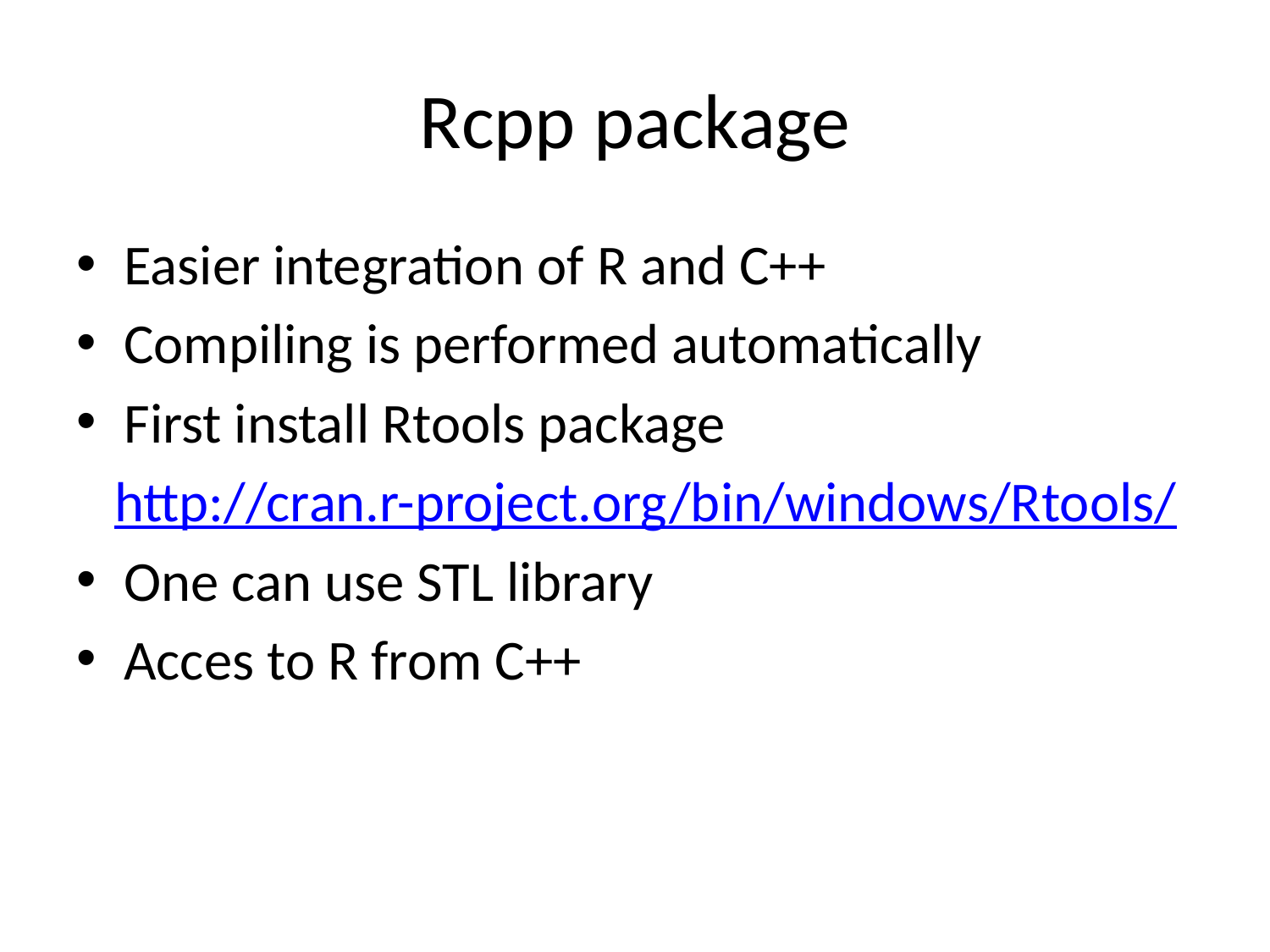

# Rcpp package
Easier integration of R and C++
Compiling is performed automatically
First install Rtools package
   http://cran.r-project.org/bin/windows/Rtools/
One can use STL library
Acces to R from C++